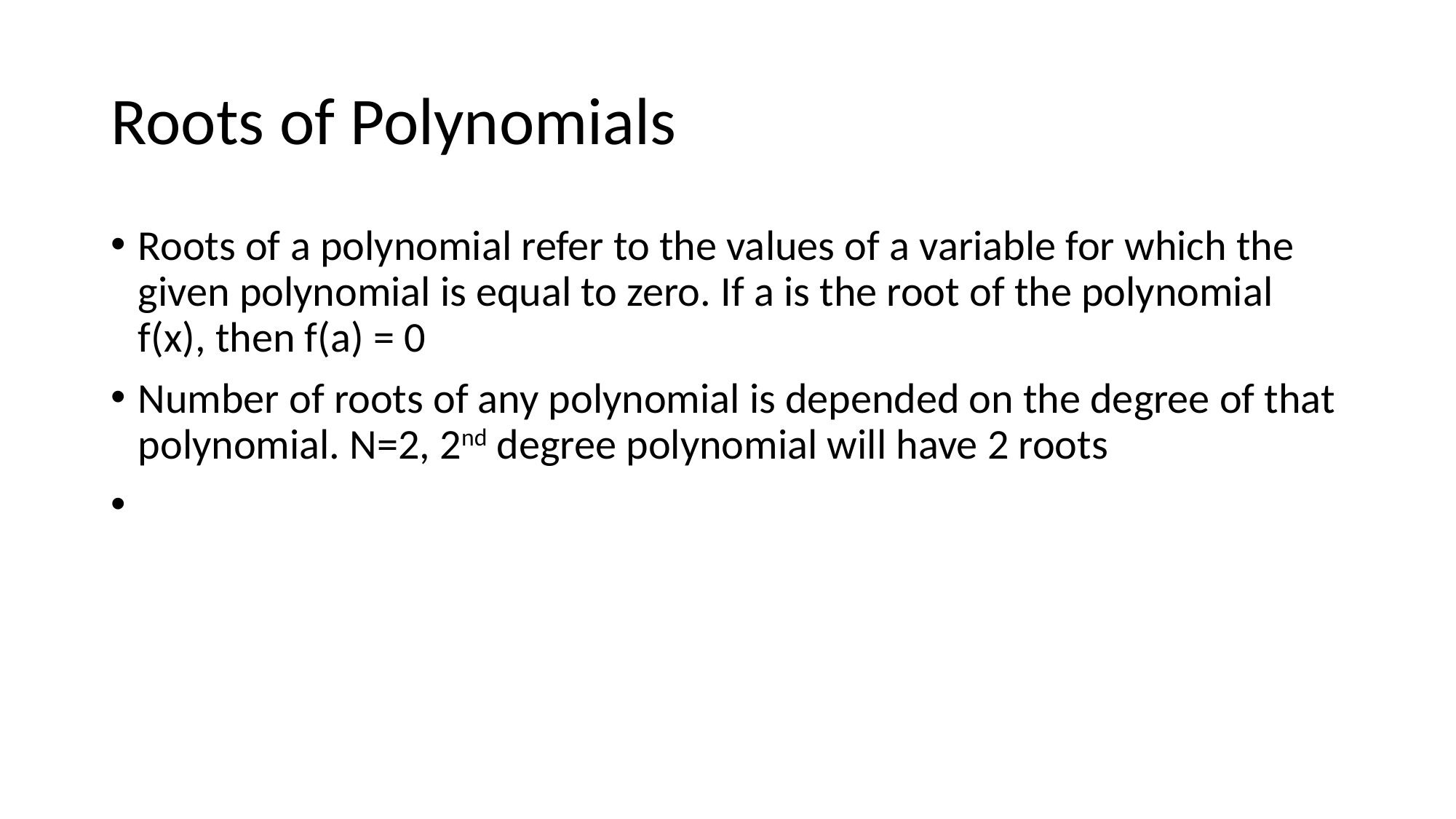

# Roots of Polynomials
Roots of a polynomial refer to the values of a variable for which the given polynomial is equal to zero. If a is the root of the polynomial f(x), then f(a) = 0
Number of roots of any polynomial is depended on the degree of that polynomial. N=2, 2nd degree polynomial will have 2 roots